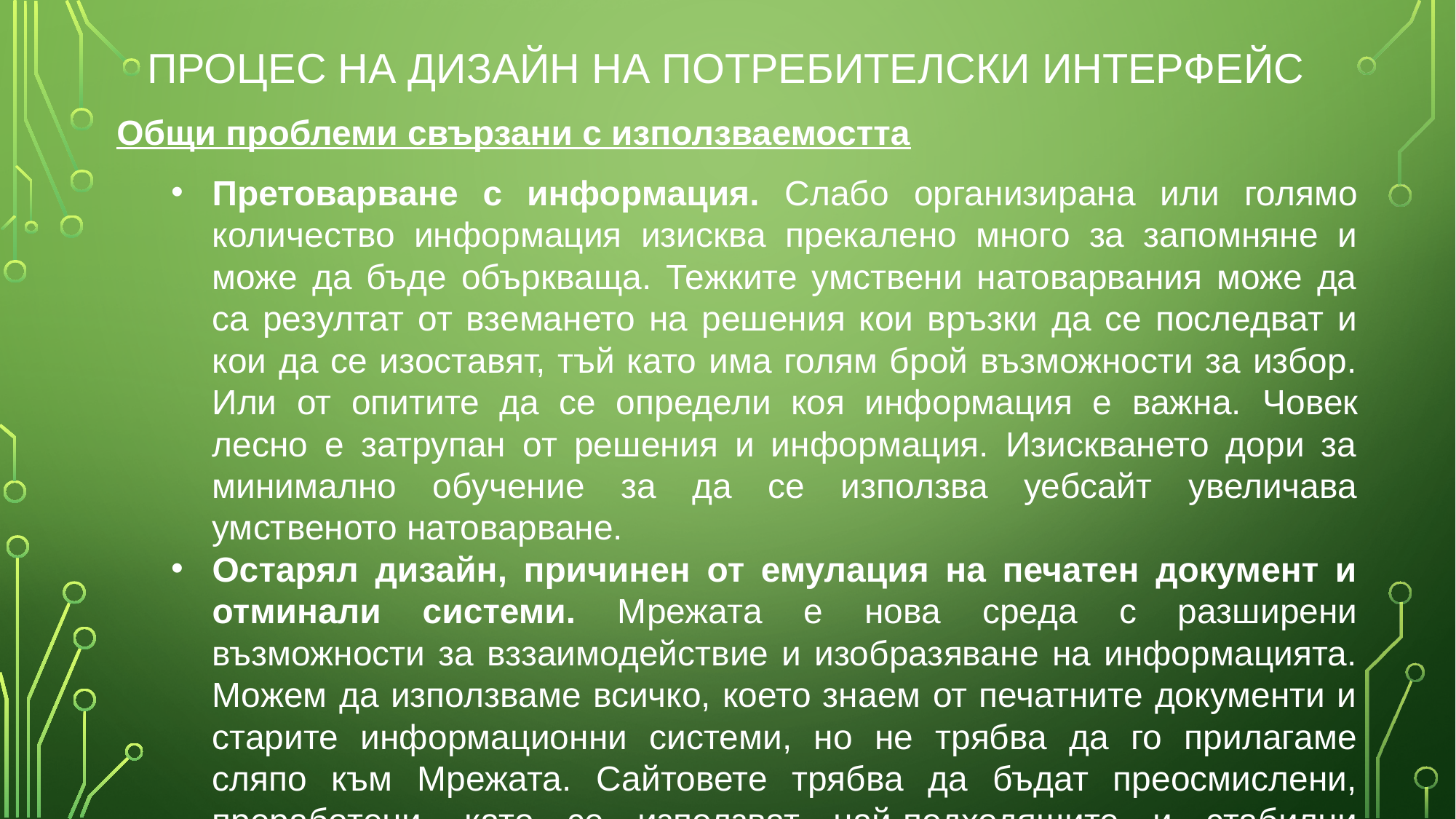

# Процес на дизайн на потребителски интерфейс
Общи проблеми свързани с използваемостта
Претоварване с информация. Слабо организирана или голямо количество информация изисква прекалено много за запомняне и може да бъде объркваща. Тежките умствени натоварвания може да са резултат от вземането на решения кои връзки да се последват и кои да се изоставят, тъй като има голям брой възможности за избор. Или от опитите да се определи коя информация е важна. Човек лесно е затрупан от решения и информация. Изискването дори за минимално обучение за да се използва уебсайт увеличава умственото натоварване.
Остарял дизайн, причинен от емулация на печатен документ и отминали системи. Мрежата е нова среда с разширени възможности за вззаимодействие и изобразяване на информацията. Можем да използваме всичко, което знаем от печатните документи и старите информационни системи, но не трябва да го прилагаме сляпо към Мрежата. Сайтовете трябва да бъдат преосмислени, преработени, като се използват най-подходящите и стабилни налични техники за дизайн.